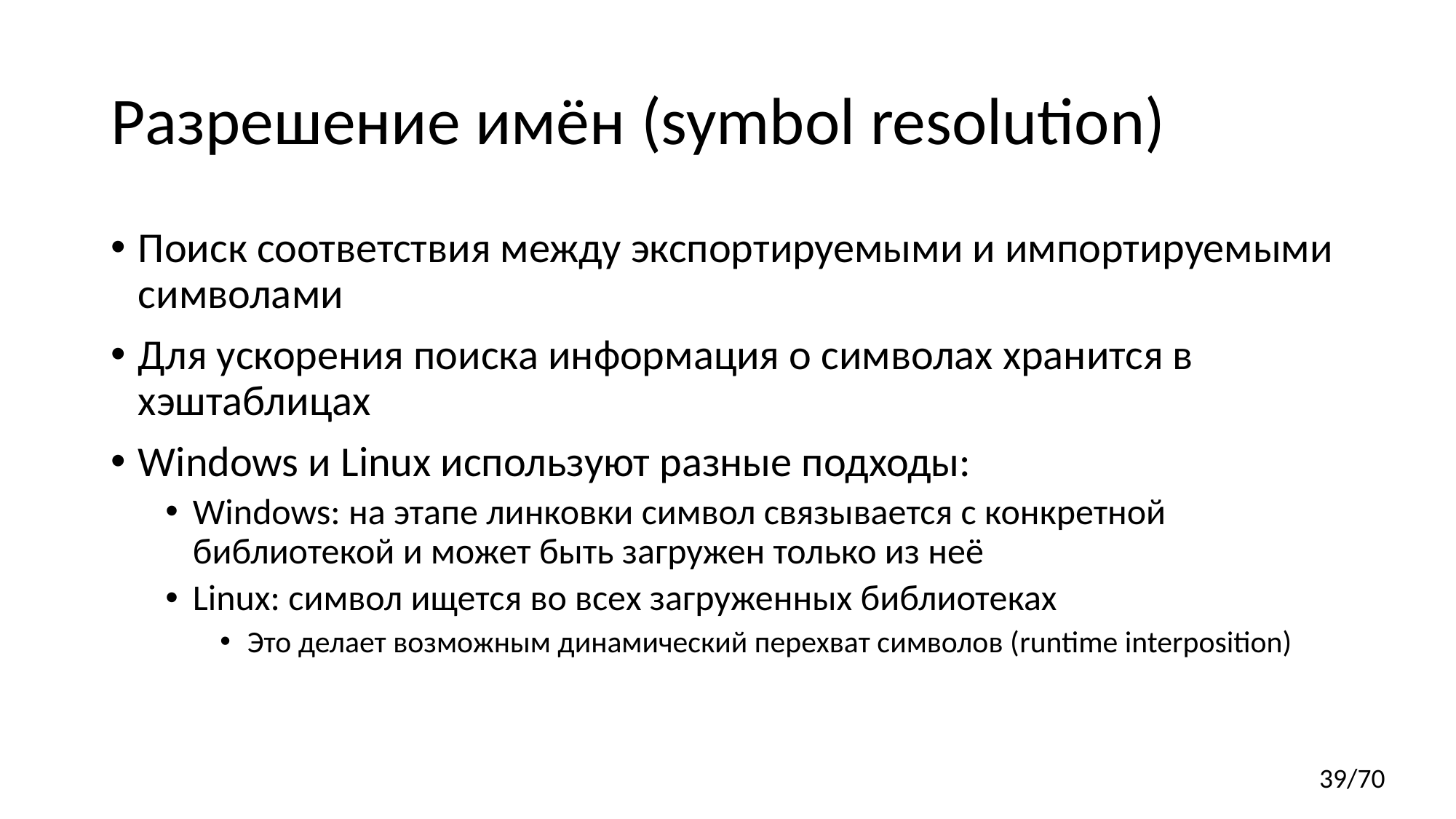

# Разрешение имён (symbol resolution)
Поиск соответствия между экспортируемыми и импортируемыми символами
Для ускорения поиска информация о символах хранится в хэштаблицах
Windows и Linux используют разные подходы:
Windows: на этапе линковки символ связывается с конкретной библиотекой и может быть загружен только из неё
Linux: символ ищется во всех загруженных библиотеках
Это делает возможным динамический перехват символов (runtime interposition)